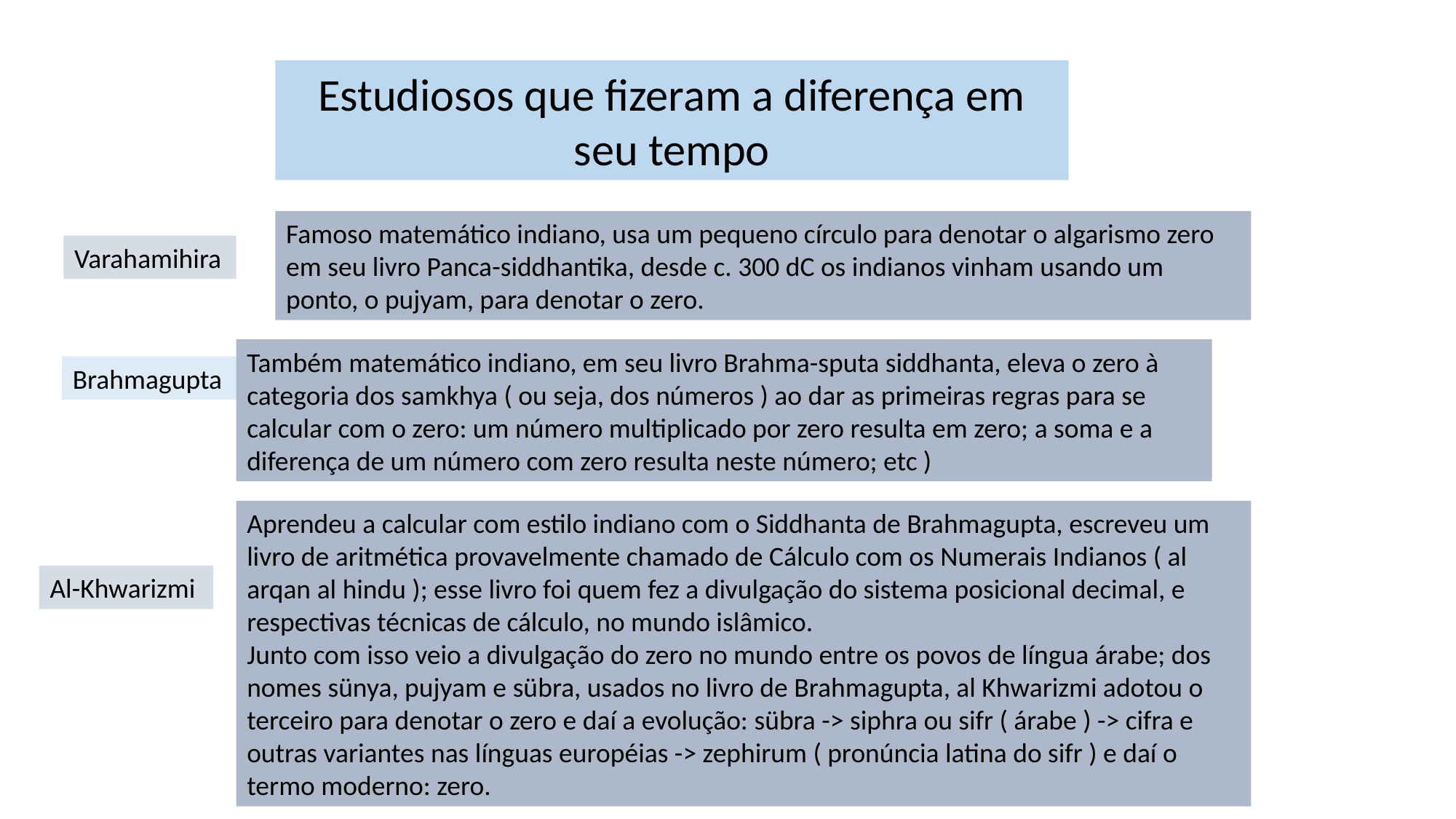

Estudiosos que fizeram a diferença em seu tempo
Famoso matemático indiano, usa um pequeno círculo para denotar o algarismo zero em seu livro Panca-siddhantika, desde c. 300 dC os indianos vinham usando um ponto, o pujyam, para denotar o zero.
Varahamihira
Também matemático indiano, em seu livro Brahma-sputa siddhanta, eleva o zero à categoria dos samkhya ( ou seja, dos números ) ao dar as primeiras regras para se calcular com o zero: um número multiplicado por zero resulta em zero; a soma e a diferença de um número com zero resulta neste número; etc )
Brahmagupta
Aprendeu a calcular com estilo indiano com o Siddhanta de Brahmagupta, escreveu um livro de aritmética provavelmente chamado de Cálculo com os Numerais Indianos ( al arqan al hindu ); esse livro foi quem fez a divulgação do sistema posicional decimal, e respectivas técnicas de cálculo, no mundo islâmico.
Junto com isso veio a divulgação do zero no mundo entre os povos de língua árabe; dos nomes sünya, pujyam e sübra, usados no livro de Brahmagupta, al Khwarizmi adotou o terceiro para denotar o zero e daí a evolução: sübra -> siphra ou sifr ( árabe ) -> cifra e outras variantes nas línguas européias -> zephirum ( pronúncia latina do sifr ) e daí o termo moderno: zero.
Al-Khwarizmi